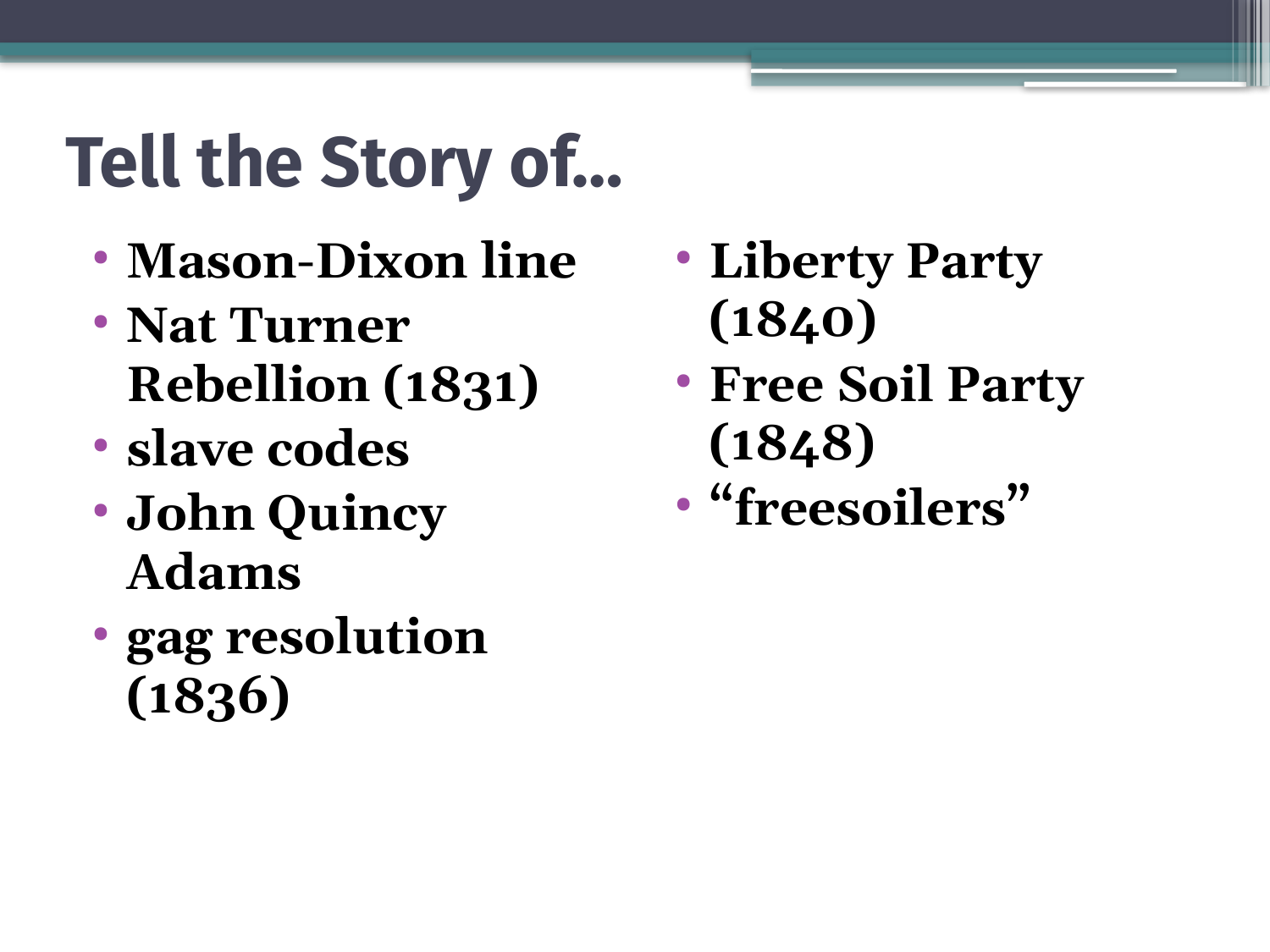

# Tell the Story of…
Mason-Dixon line
Nat Turner Rebellion (1831)
slave codes
John Quincy Adams
gag resolution (1836)

Liberty Party (1840)
Free Soil Party (1848)
“freesoilers”